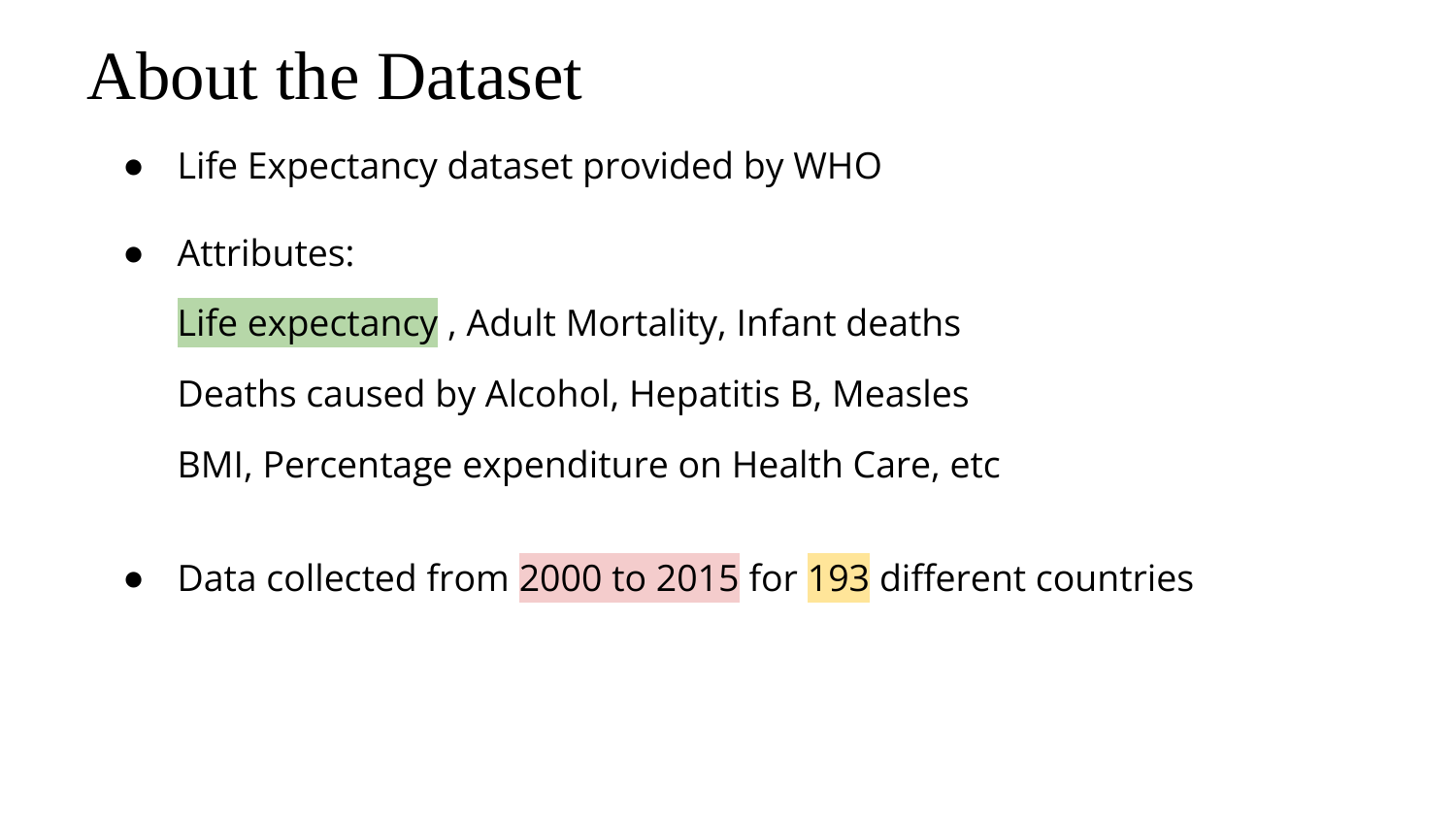

# About the Dataset
Life Expectancy dataset provided by WHO

Attributes:
Life expectancy , Adult Mortality, Infant deaths
Deaths caused by Alcohol, Hepatitis B, Measles
BMI, Percentage expenditure on Health Care, etc

Data collected from 2000 to 2015 for 193 different countries